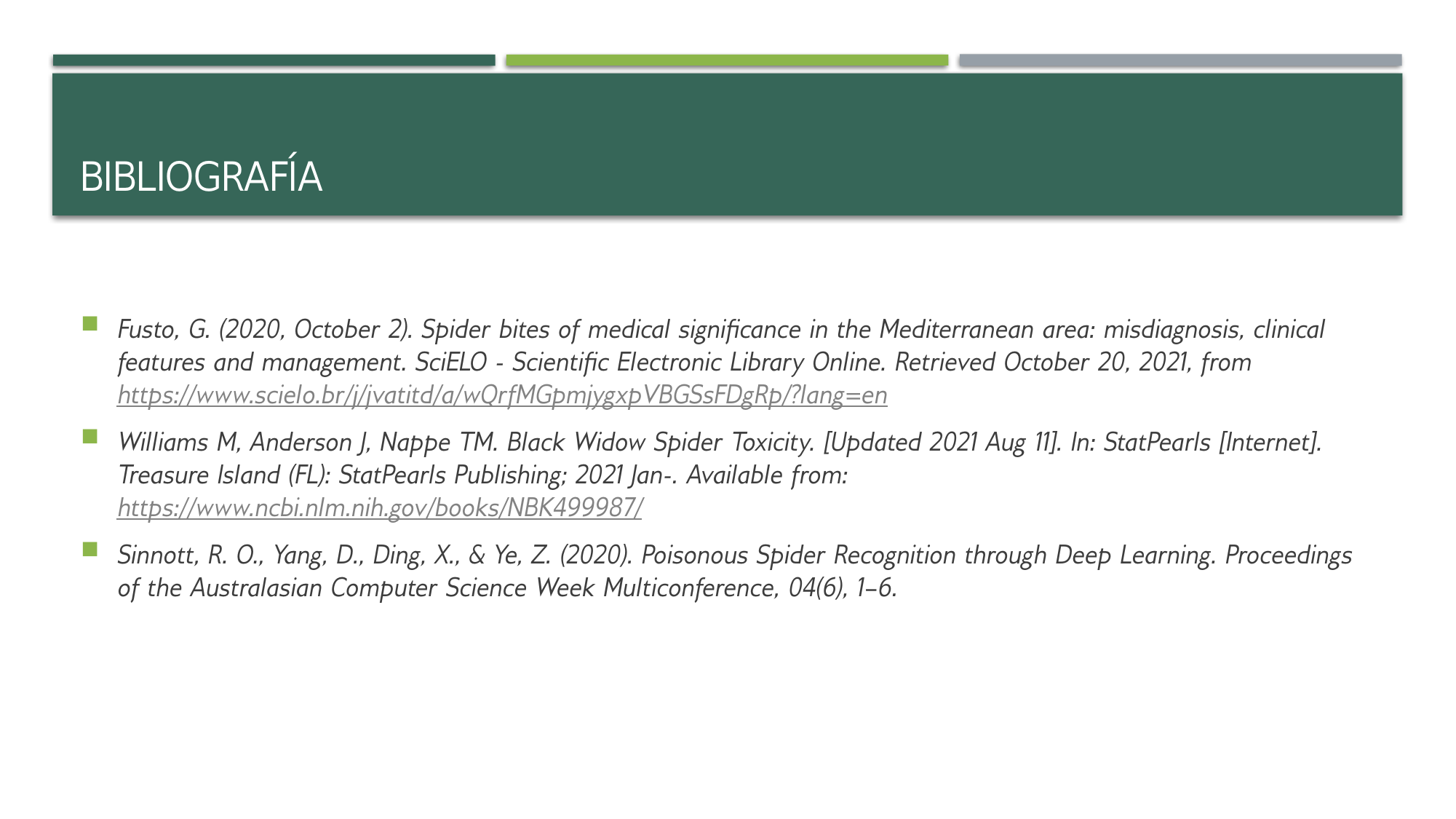

# Bibliografía
Fusto, G. (2020, October 2). Spider bites of medical significance in the Mediterranean area: misdiagnosis, clinical features and management. SciELO - Scientific Electronic Library Online. Retrieved October 20, 2021, from https://www.scielo.br/j/jvatitd/a/wQrfMGpmjygxpVBGSsFDgRp/?lang=en
Williams M, Anderson J, Nappe TM. Black Widow Spider Toxicity. [Updated 2021 Aug 11]. In: StatPearls [Internet]. Treasure Island (FL): StatPearls Publishing; 2021 Jan-. Available from: https://www.ncbi.nlm.nih.gov/books/NBK499987/
Sinnott, R. O., Yang, D., Ding, X., & Ye, Z. (2020). Poisonous Spider Recognition through Deep Learning. Proceedings of the Australasian Computer Science Week Multiconference, 04(6), 1–6.